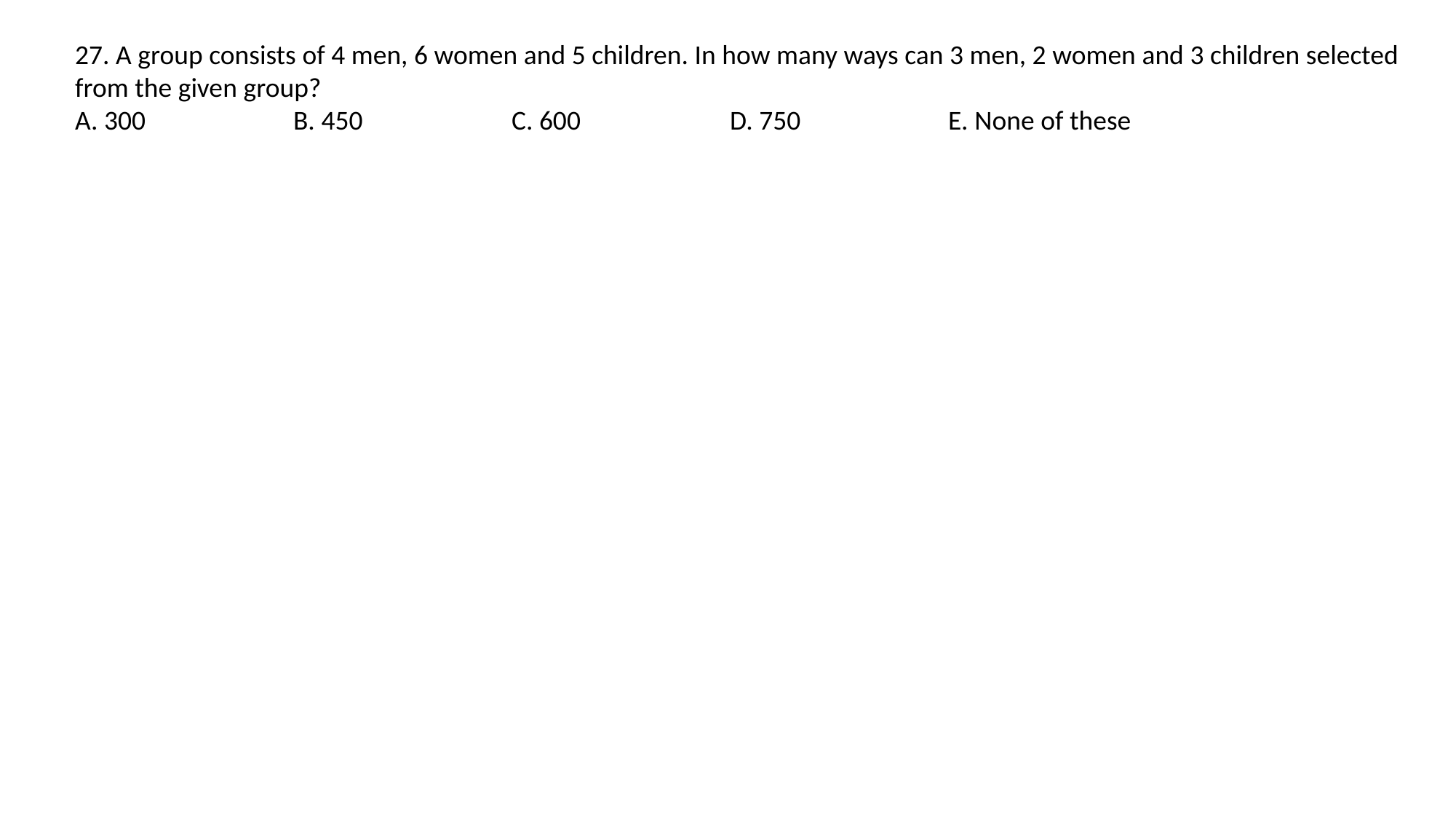

27. A group consists of 4 men, 6 women and 5 children. In how many ways can 3 men, 2 women and 3 children selected from the given group?
A. 300 		B. 450 		C. 600 		D. 750 		E. None of these